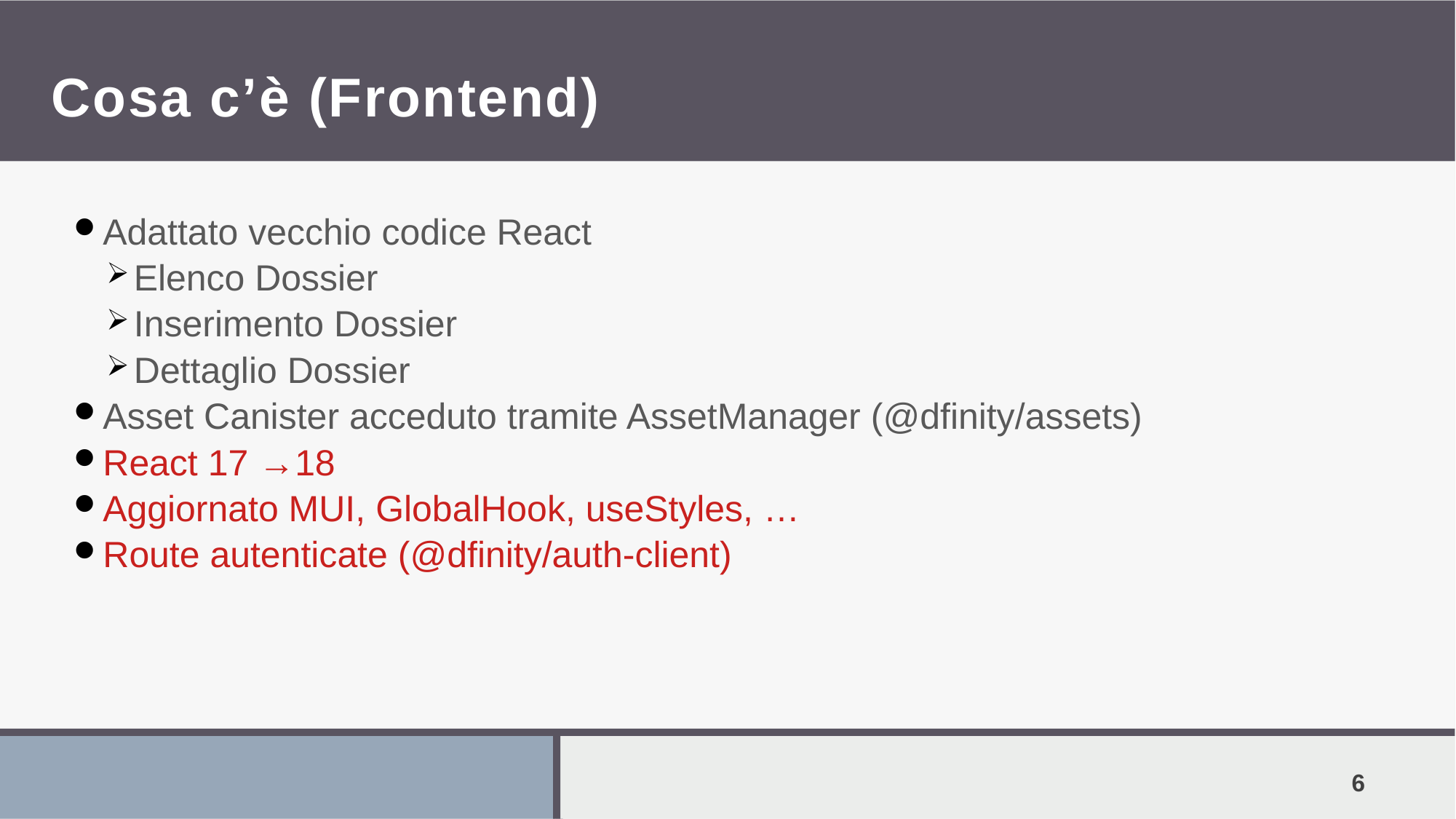

# Cosa c’è (Frontend)

Adattato vecchio codice React
Elenco Dossier
Inserimento Dossier
Dettaglio Dossier
Asset Canister acceduto tramite AssetManager (@dfinity/assets)
React 17 →18
Aggiornato MUI, GlobalHook, useStyles, …
Route autenticate (@dfinity/auth-client)

6